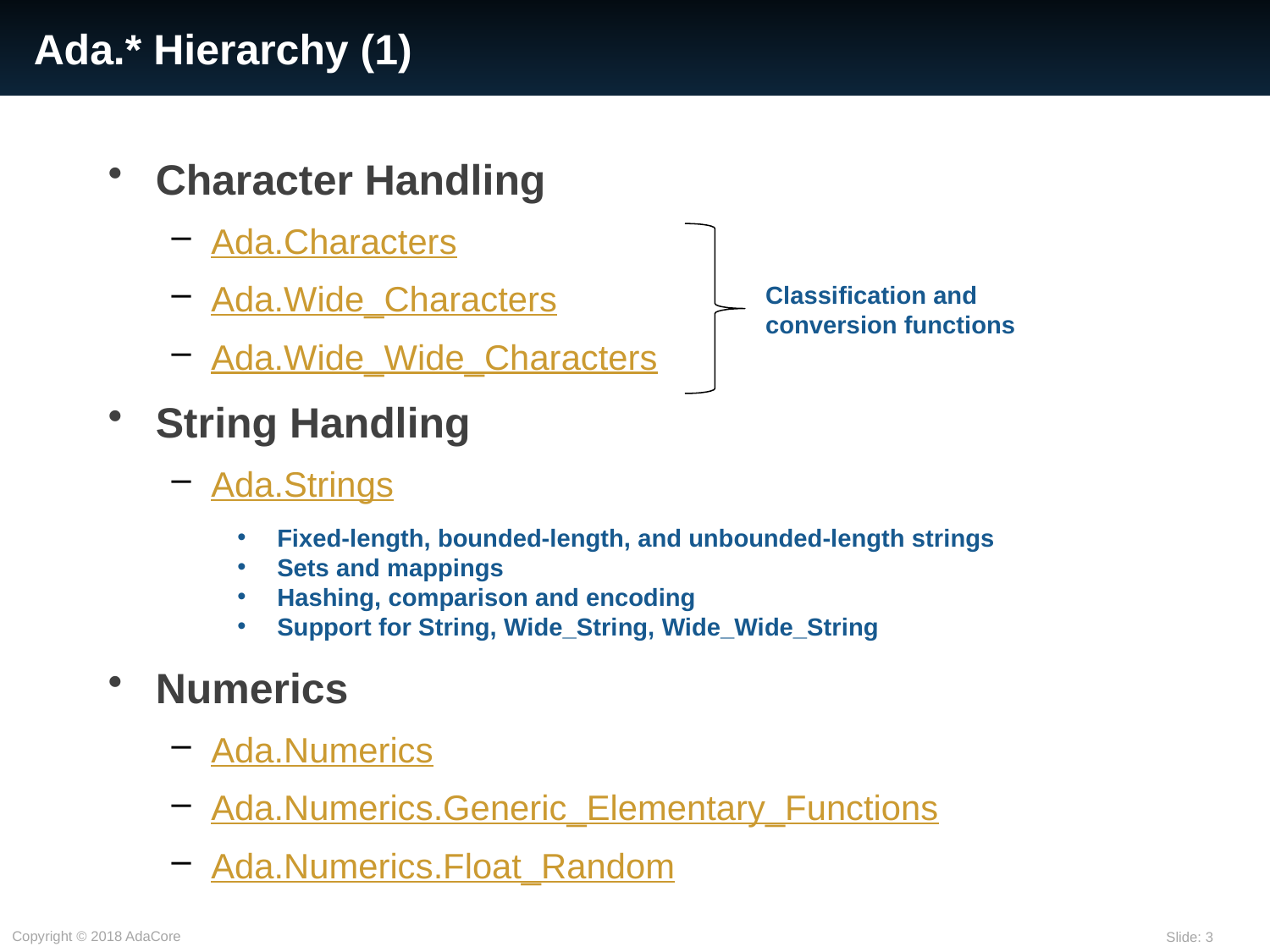

# Ada.* Hierarchy (1)
Character Handling
Ada.Characters
Ada.Wide_Characters
Ada.Wide_Wide_Characters
String Handling
Ada.Strings

Numerics
Ada.Numerics
Ada.Numerics.Generic_Elementary_Functions
Ada.Numerics.Float_Random

Classification and
conversion functions
Fixed-length, bounded-length, and unbounded-length strings
Sets and mappings
Hashing, comparison and encoding
Support for String, Wide_String, Wide_Wide_String